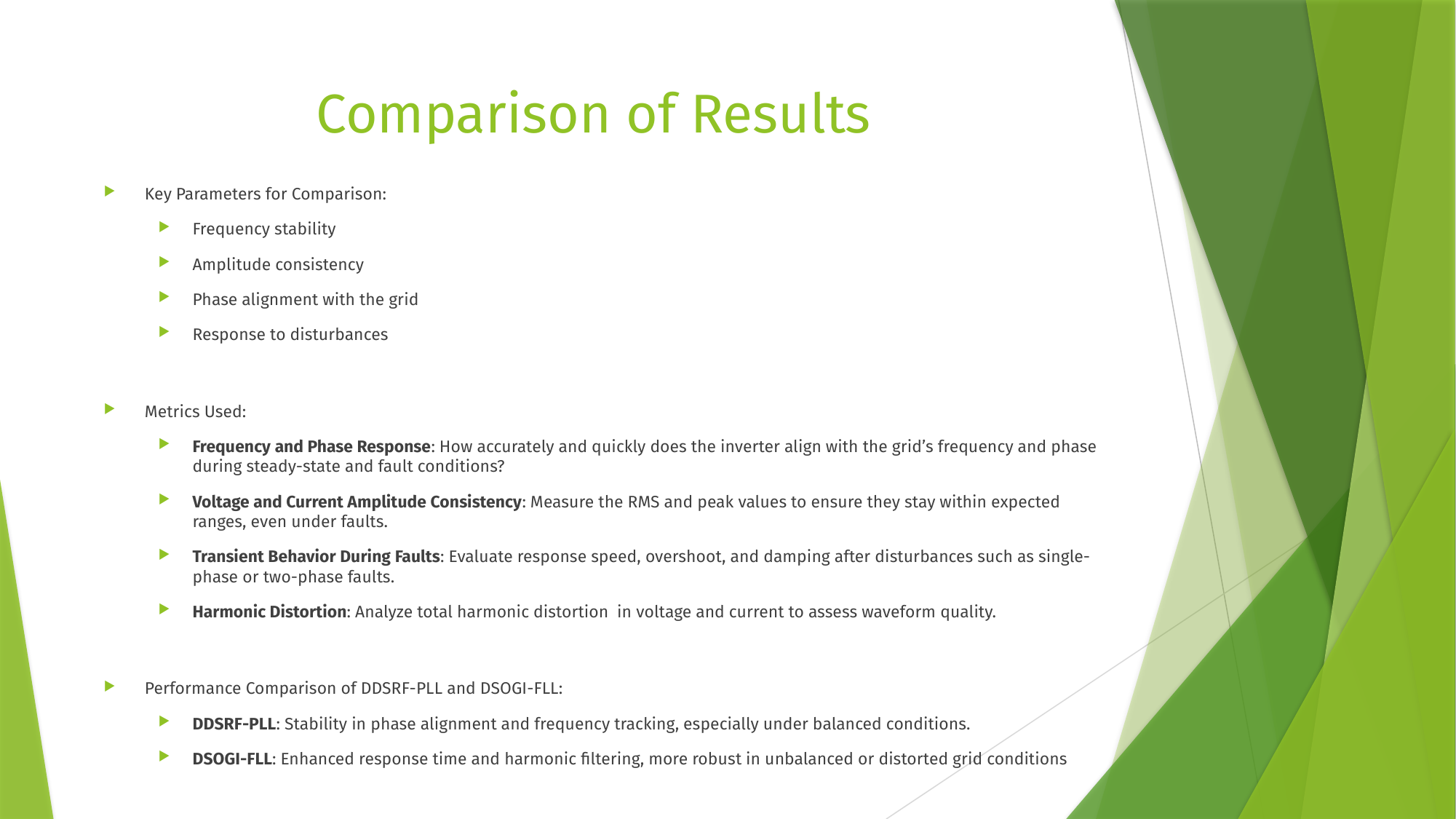

# Comparison of Results
Key Parameters for Comparison:
Frequency stability
Amplitude consistency
Phase alignment with the grid
Response to disturbances

Metrics Used:
Frequency and Phase Response: How accurately and quickly does the inverter align with the grid’s frequency and phase during steady-state and fault conditions?
Voltage and Current Amplitude Consistency: Measure the RMS and peak values to ensure they stay within expected ranges, even under faults.
Transient Behavior During Faults: Evaluate response speed, overshoot, and damping after disturbances such as single-phase or two-phase faults.
Harmonic Distortion: Analyze total harmonic distortion  in voltage and current to assess waveform quality.

Performance Comparison of DDSRF-PLL and DSOGI-FLL:
DDSRF-PLL: Stability in phase alignment and frequency tracking, especially under balanced conditions.
DSOGI-FLL: Enhanced response time and harmonic filtering, more robust in unbalanced or distorted grid conditions